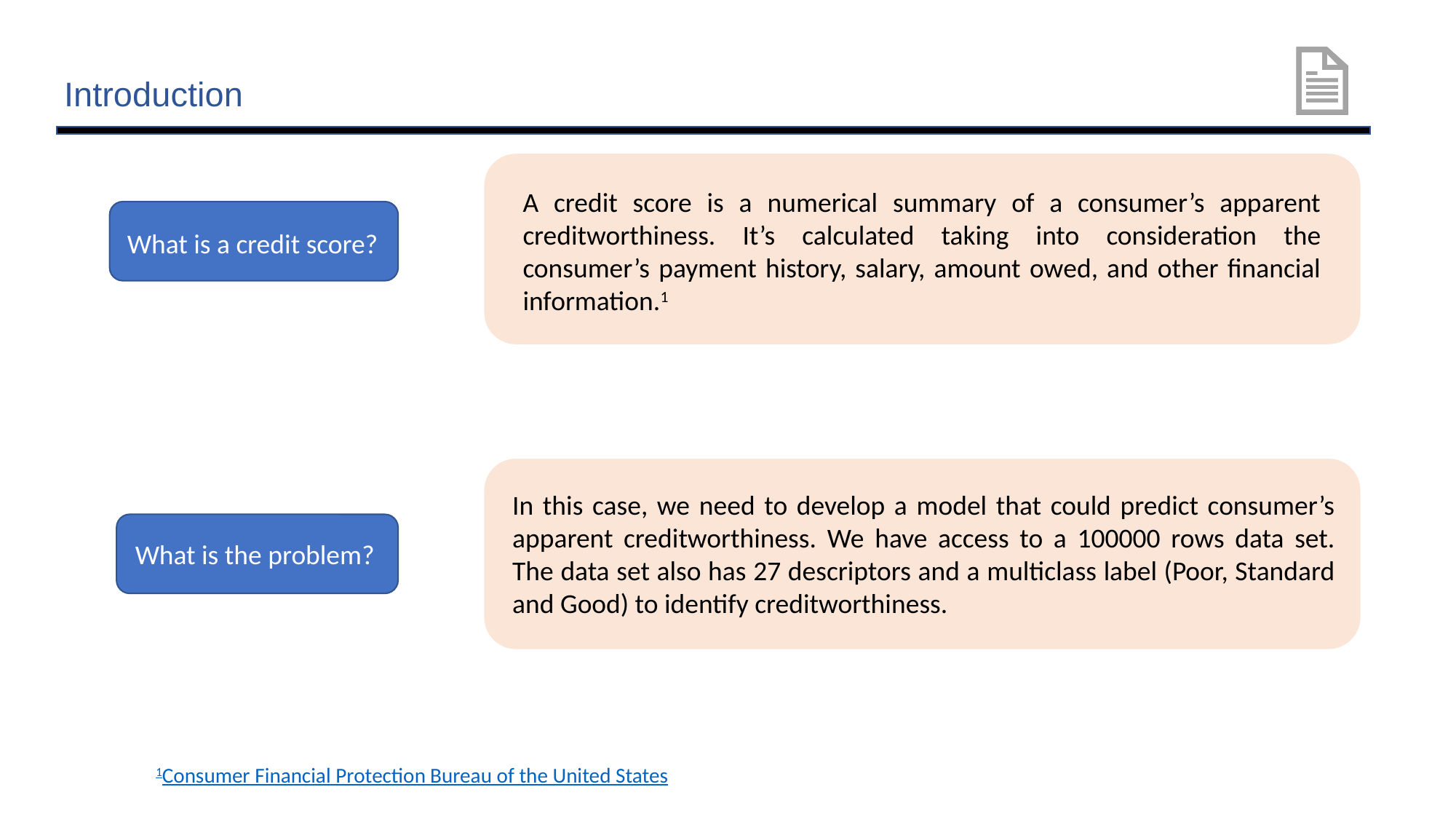

# Introduction

A credit score is a numerical summary of a consumer’s apparent creditworthiness. It’s calculated taking into consideration the consumer’s payment history, salary, amount owed, and other financial information.1

What is a credit score?

In this case, we need to develop a model that could predict consumer’s apparent creditworthiness. We have access to a 100000 rows data set. The data set also has 27 descriptors and a multiclass label (Poor, Standard and Good) to identify creditworthiness.

What is the problem?
1Consumer Financial Protection Bureau of the United States